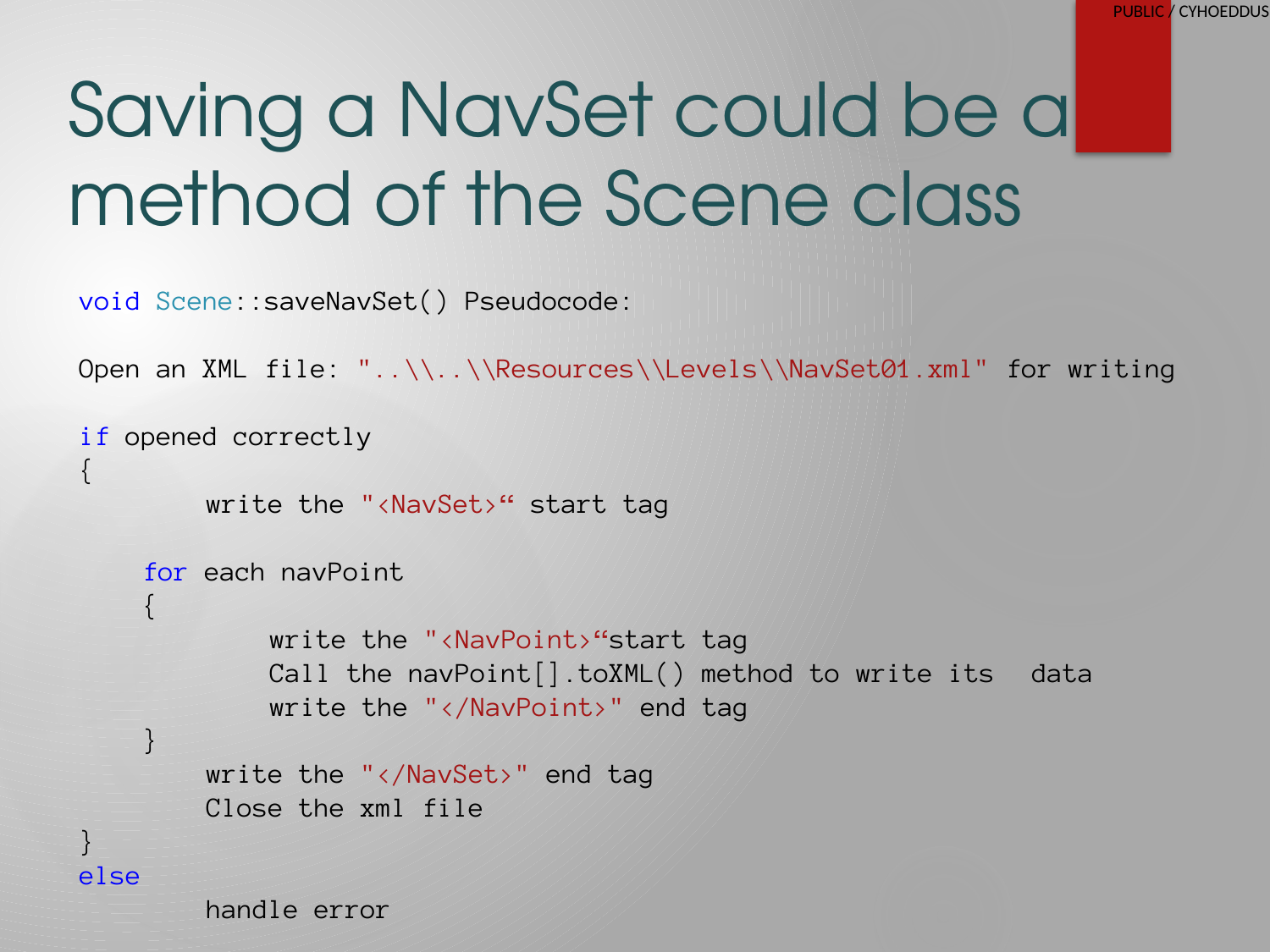

# Saving a NavSet could be a method of the Scene class
void Scene::saveNavSet() Pseudocode:

Open an XML file: "..\\..\\Resources\\Levels\\NavSet01.xml" for writing

if opened correctly
{
	write the "<NavSet>“ start tag

for each navPoint
{
	write the "<NavPoint>“start tag
	Call the navPoint[].toXML() method to write its 	data
	write the "</NavPoint>" end tag
}
	write the "</NavSet>" end tag
	Close the xml file
}
else
	handle error